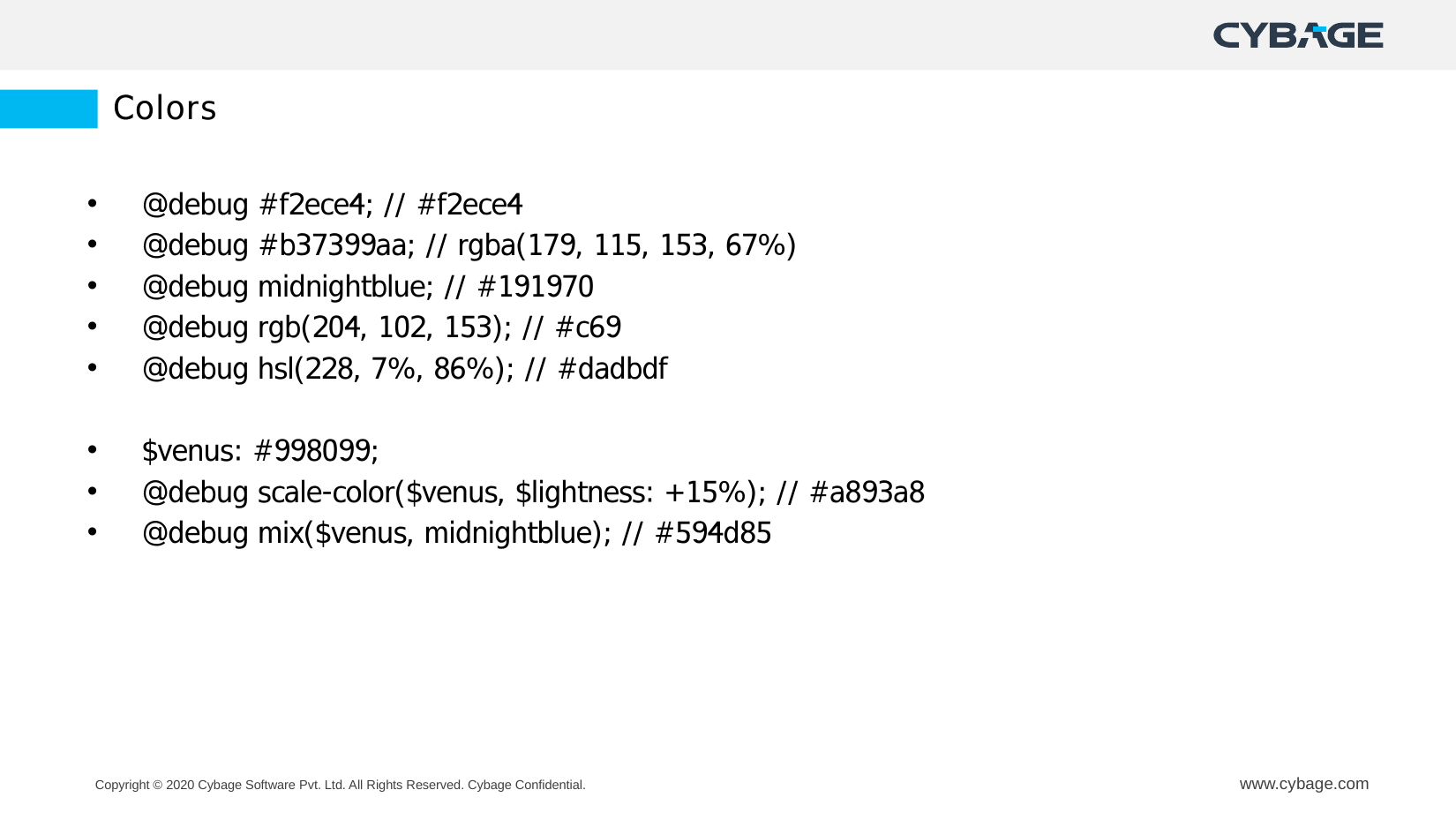

# Colors
@debug #f2ece4; // #f2ece4
@debug #b37399aa; // rgba(179, 115, 153, 67%)
@debug midnightblue; // #191970
@debug rgb(204, 102, 153); // #c69
@debug hsl(228, 7%, 86%); // #dadbdf

$venus: #998099;
@debug scale-color($venus, $lightness: +15%); // #a893a8
@debug mix($venus, midnightblue); // #594d85